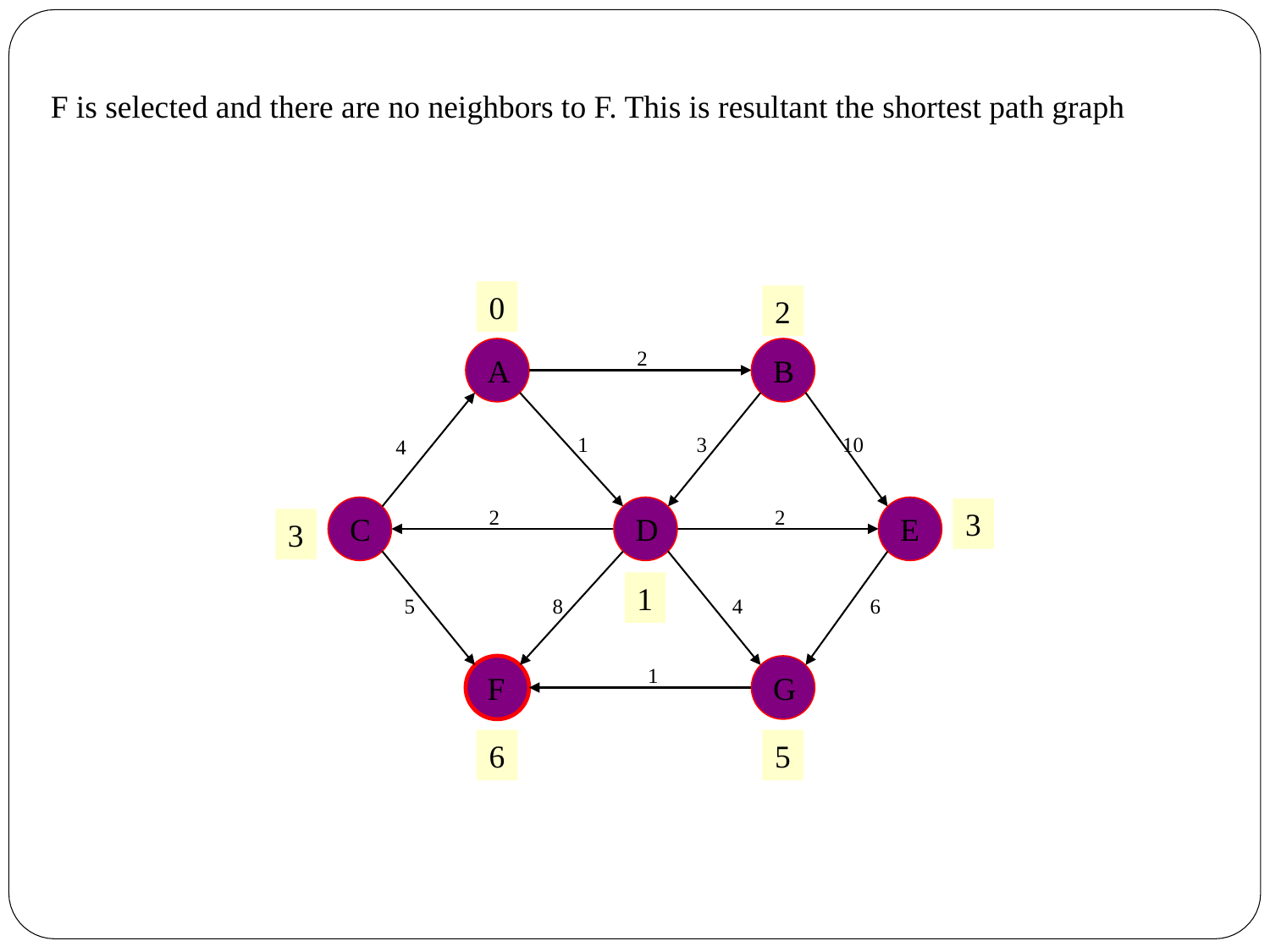

F is selected and there are no neighbors to F. This is resultant the shortest path graph
0
2
2
A
B
1
3
10
4
2
2
C
D
E
3
3
1
5
8
4
6
1
F
G
6
5